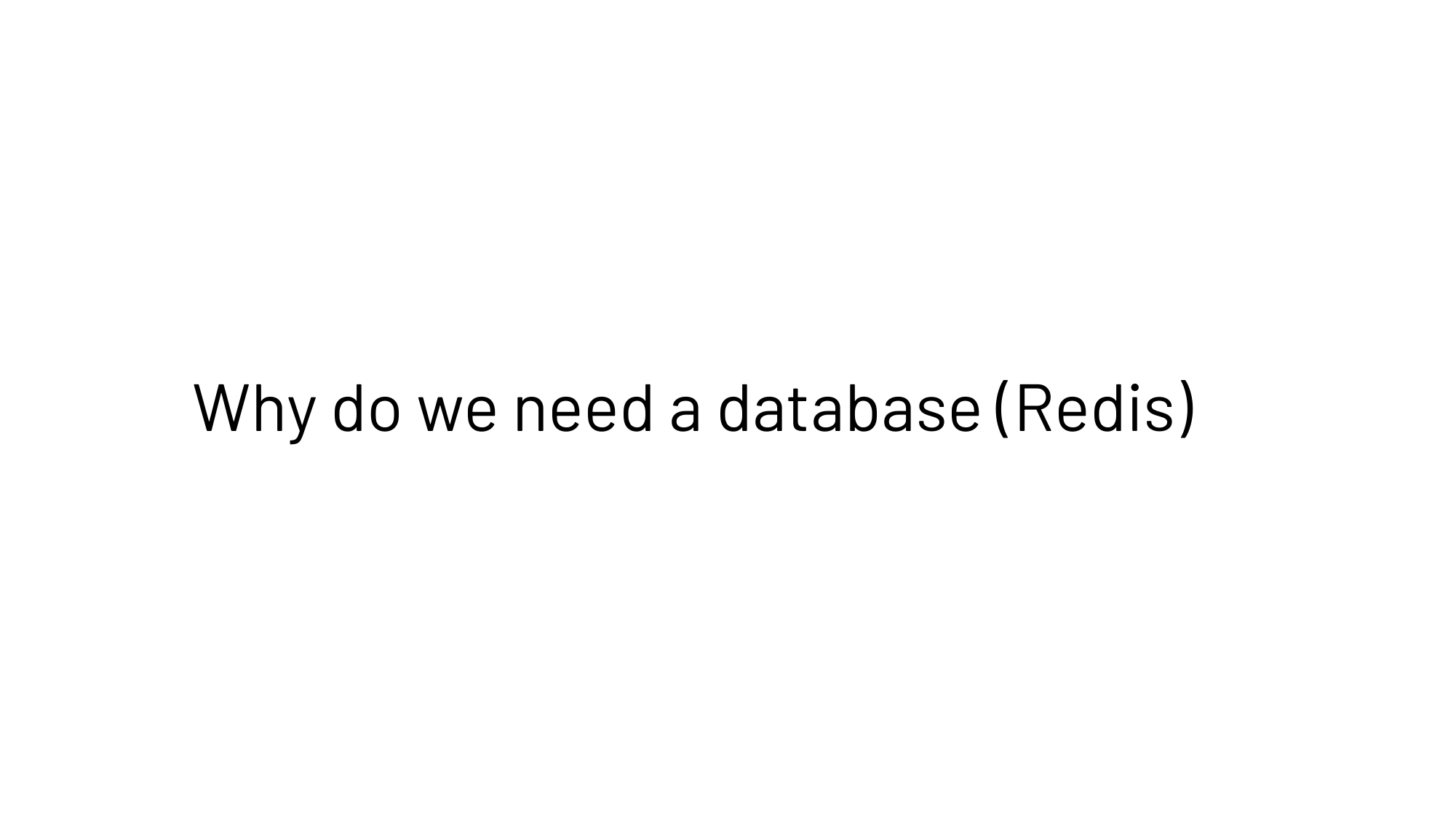

Why do we need a database (Redis)